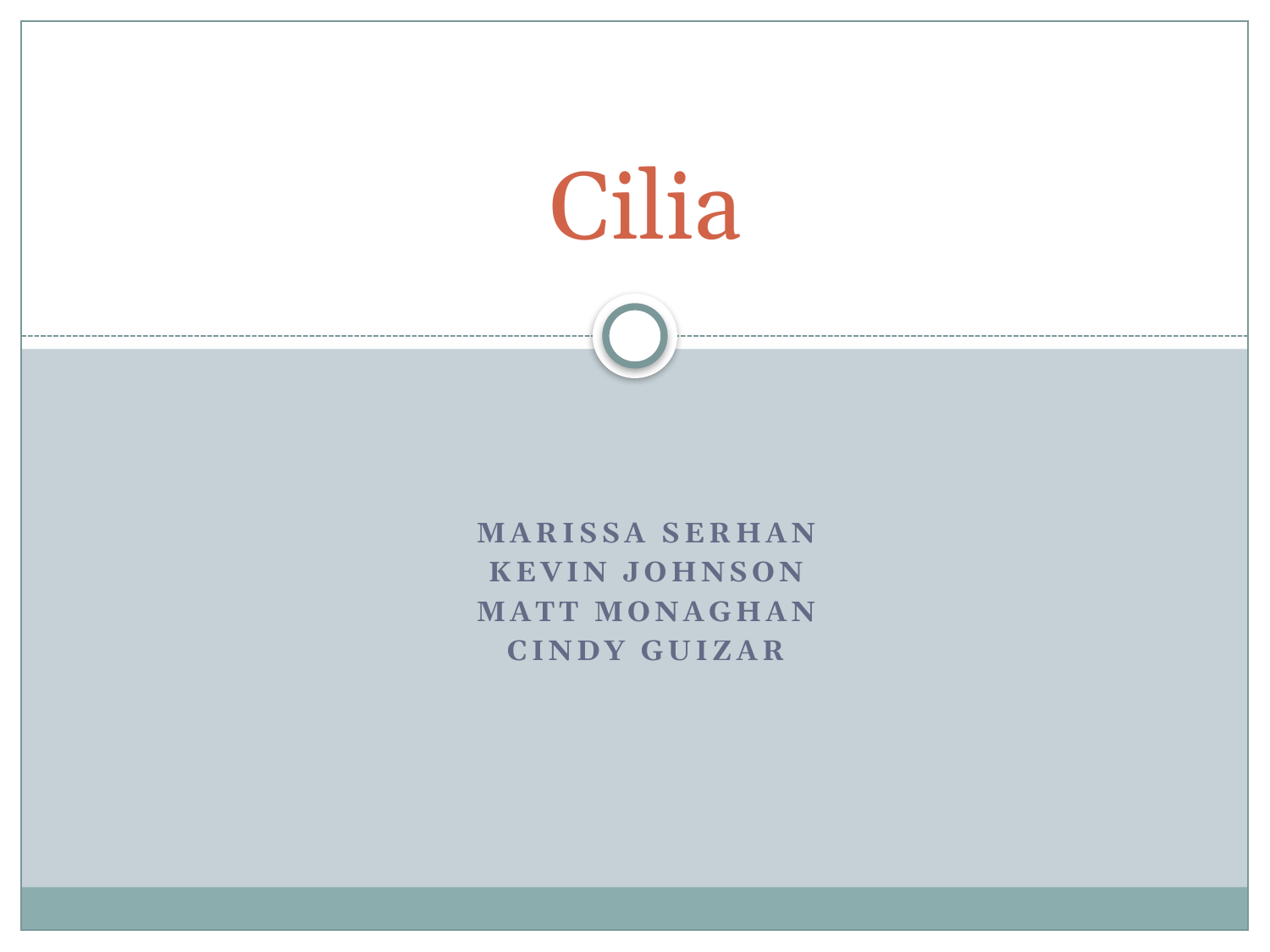

# Cilia
Marissa Serhan
Kevin Johnson
Matt Monaghan
Cindy Guizar